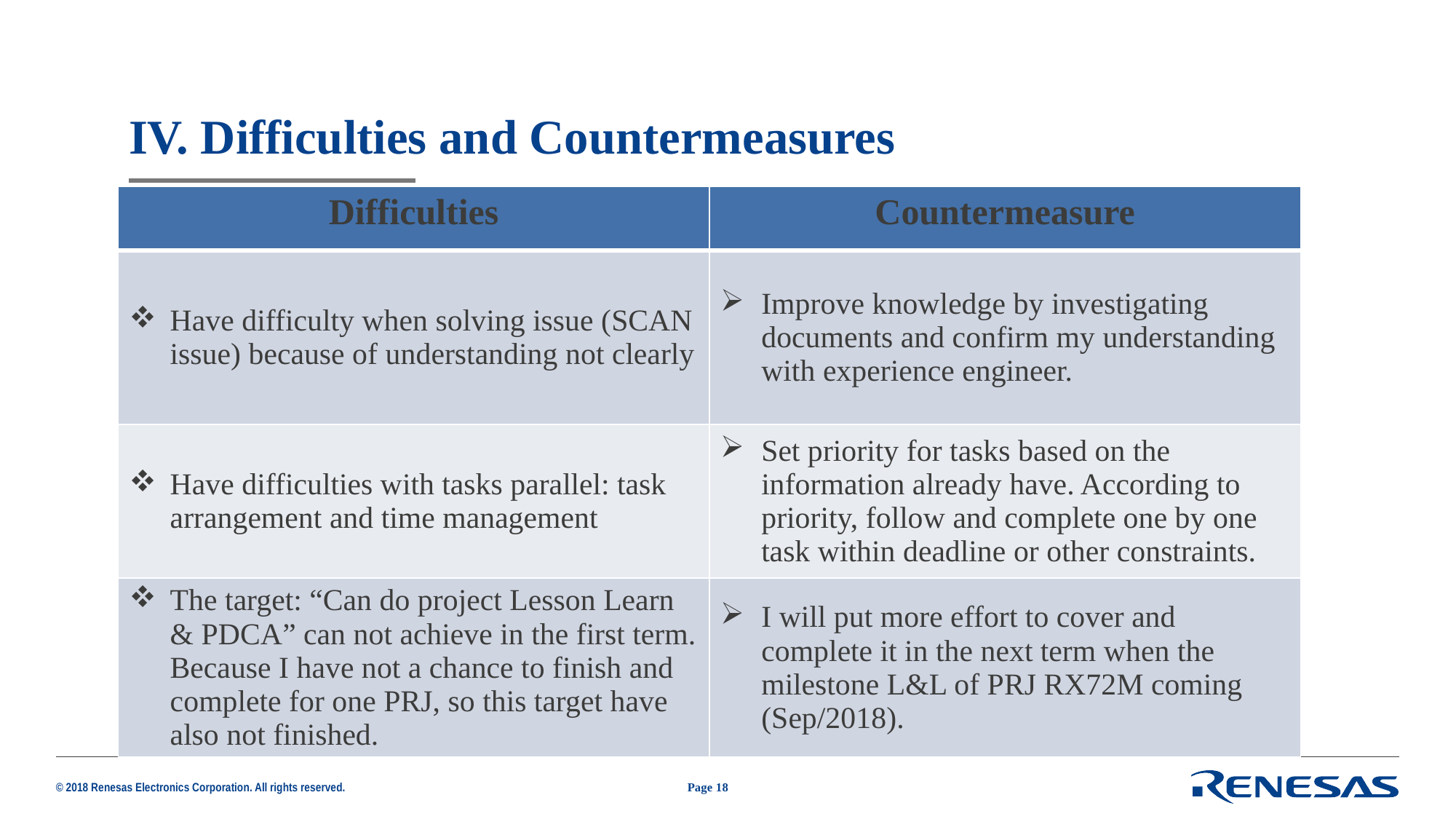

# IV. Difficulties and Countermeasures
| Difficulties | Countermeasure |
| --- | --- |
| Have difficulty when solving issue (SCAN issue) because of understanding not clearly | Improve knowledge by investigating documents and confirm my understanding with experience engineer. |
| Have difficulties with tasks parallel: task arrangement and time management | Set priority for tasks based on the information already have. According to priority, follow and complete one by one task within deadline or other constraints. |
| The target: “Can do project Lesson Learn & PDCA” can not achieve in the first term. Because I have not a chance to finish and complete for one PRJ, so this target have also not finished. | I will put more effort to cover and complete it in the next term when the milestone L&L of PRJ RX72M coming (Sep/2018). |

Page 18